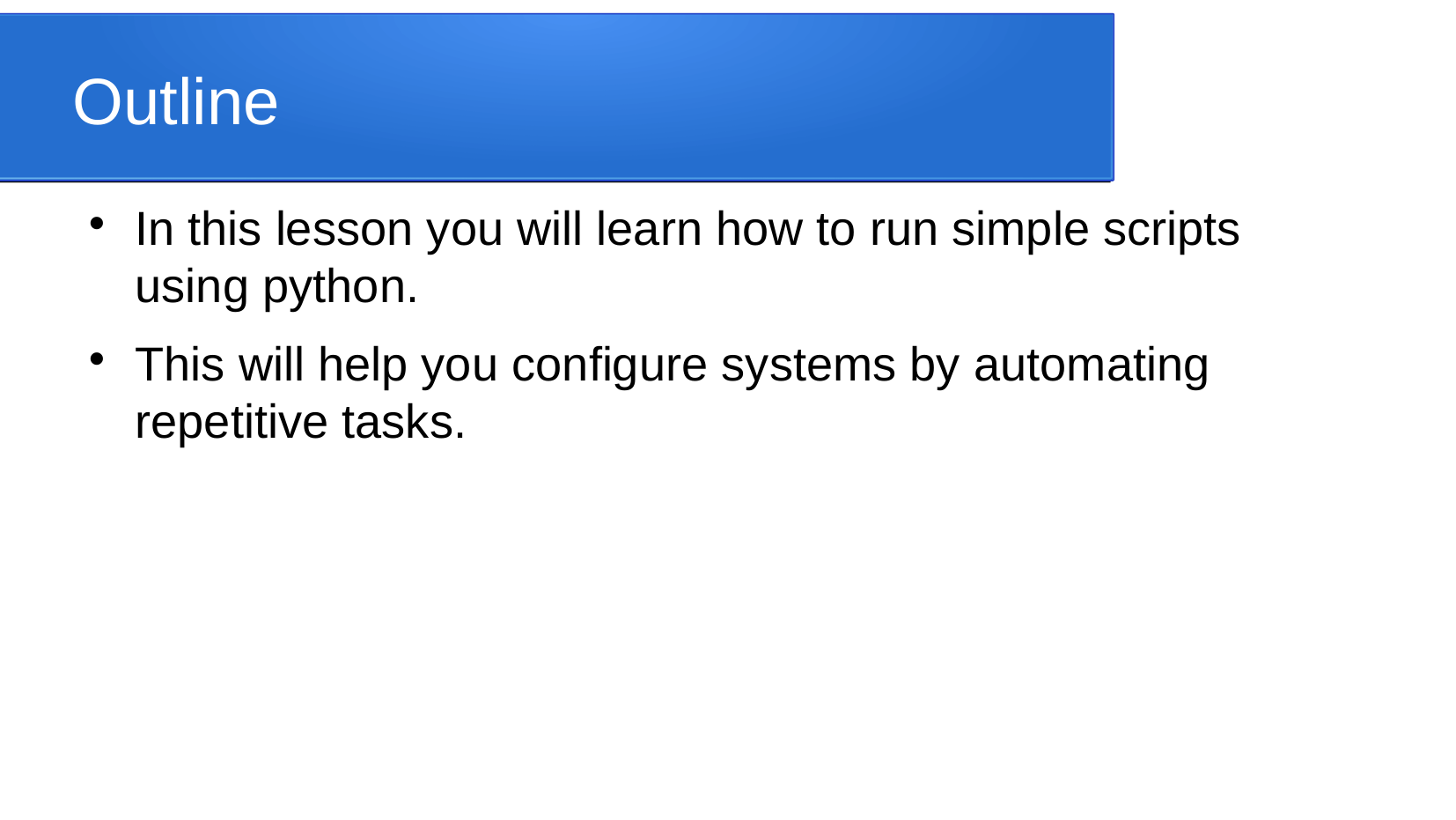

Outline
In this lesson you will learn how to run simple scripts using python.
This will help you configure systems by automating repetitive tasks.